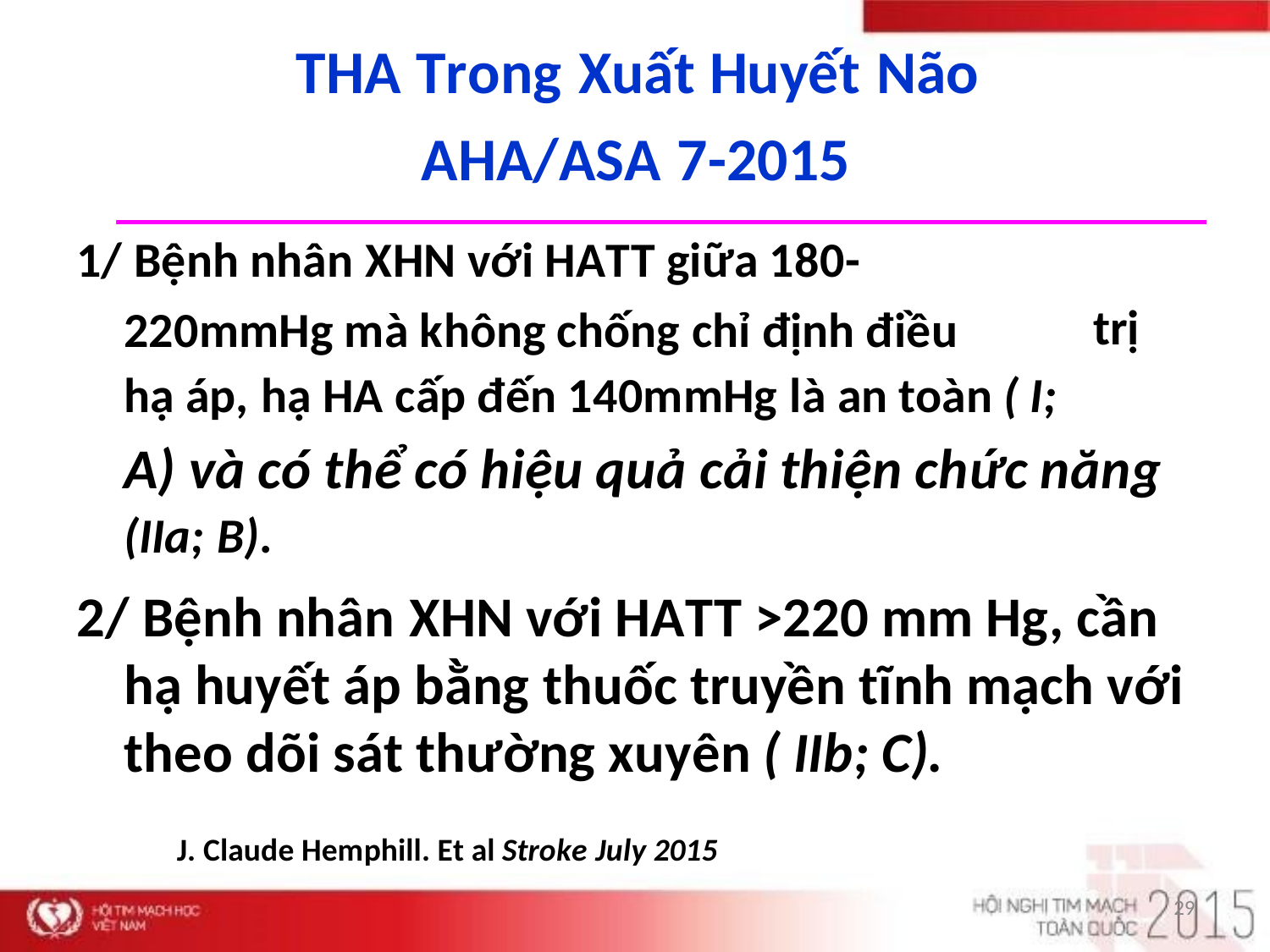

THA Trong Xuất Huyết Não
AHA/ASA 7-2015

1/ Bệnh nhân XHN với HATT giữa 180-
220mmHg mà không chống chỉ định điều
trị
hạ áp, hạ HA cấp đến 140mmHg là an toàn ( I;
A) và có thể có hiệu quả cải thiện chức năng
(IIa; B).
2/ Bệnh nhân XHN với HATT >220 mm Hg, cần hạ huyết áp bằng thuốc truyền tĩnh mạch với theo dõi sát thường xuyên ( IIb; C).
J. Claude Hemphill. Et al Stroke July 2015
29